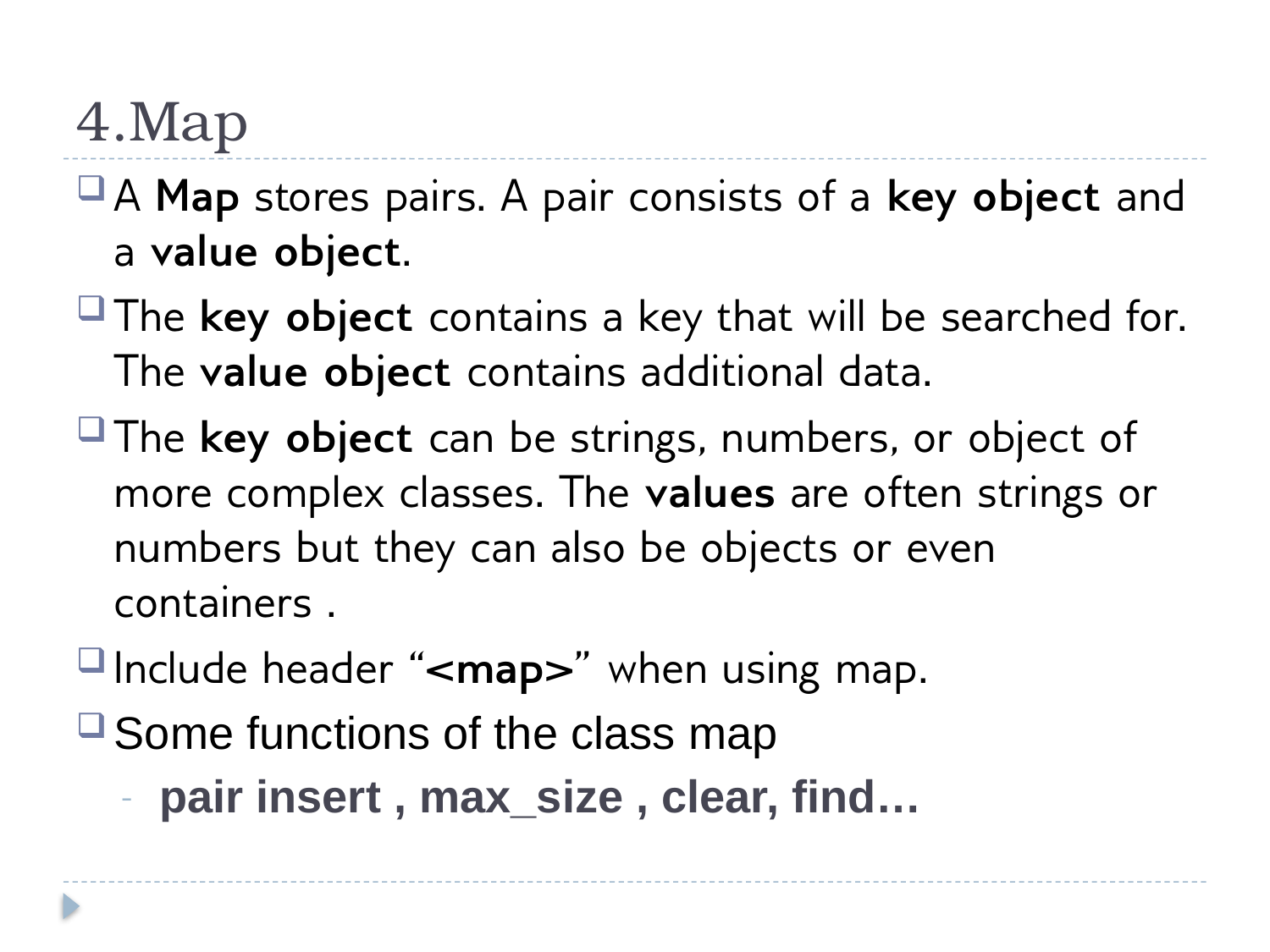

# 4.Map
A Map stores pairs. A pair consists of a key object and a value object.
The key object contains a key that will be searched for. The value object contains additional data.
The key object can be strings, numbers, or object of more complex classes. The values are often strings or numbers but they can also be objects or even containers .
Include header “<map>” when using map.
Some functions of the class map
pair insert , max_size , clear, find…